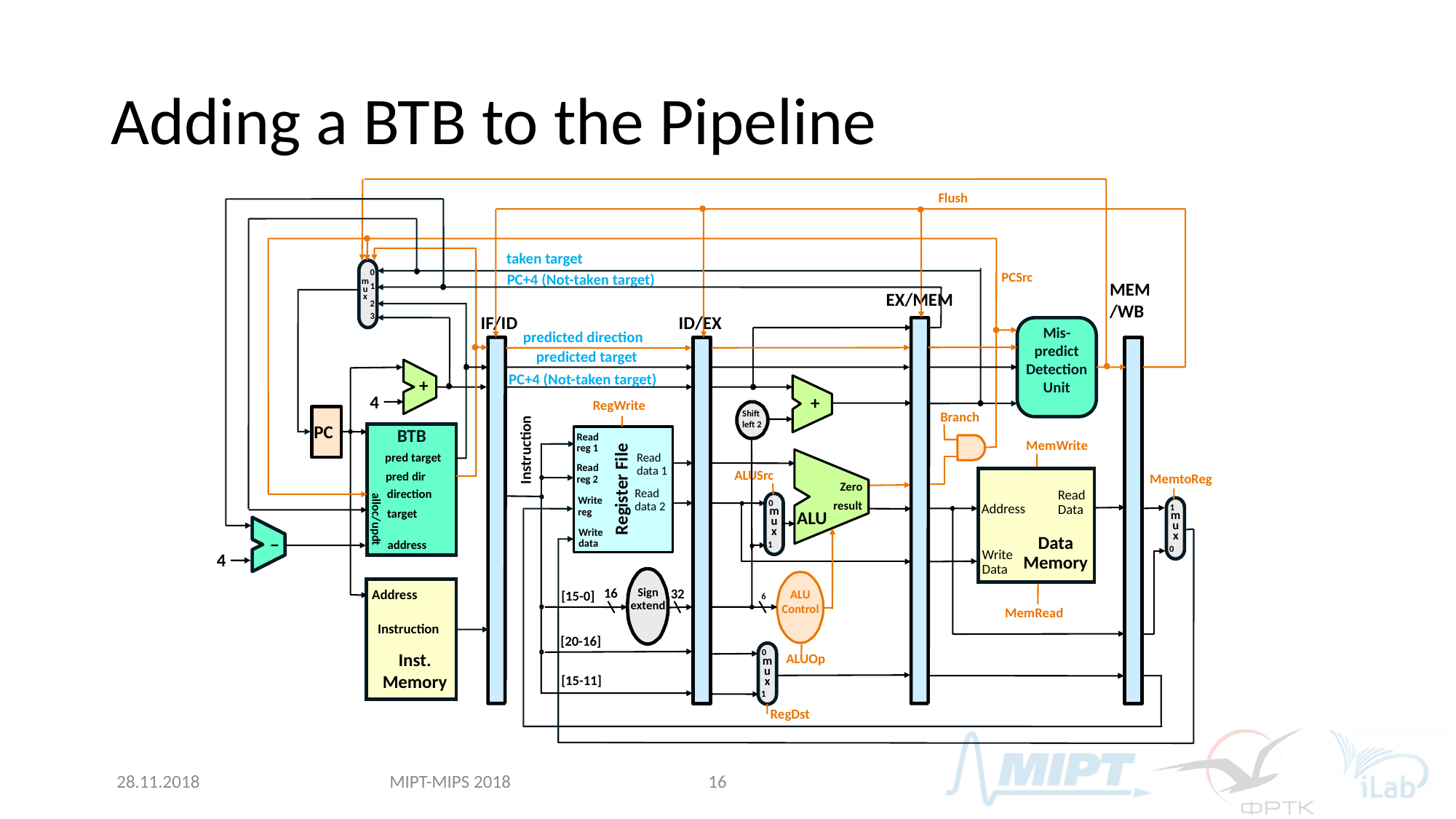

# Adding a BTB to the Pipeline

Flush

taken target

0

PCSrc
PC+4 (Not-taken target)

MEM
/WB
m
u
x
1

EX/MEM

2

3
IF/ID
ID/EX

Mis-
predict
Detection
Unit

predicted direction

predicted target

PC+4 (Not-taken target)
+

4
+
RegWrite

Shift
left 2
Branch

PC
BTB

Read
reg 1

MemWrite

Instruction

pred target
Read
data 1

Read
reg 2

ALUSrc

pred dir
MemtoReg

Register File
Zero

direction
Read
data 2
Read
Data

0

Write
reg
1

result

Address

target

ALU
m
u
x

m
u
x
alloc/updt

Write
data

−
1
Data
Memory
address
0

Write
Data
4

6
16
Sign
extend
32
ALU
Control
Address
[15-0]

MemRead

Instruction

[20-16]
0

Inst.
Memory

ALUOp

m
u
x

[15-11]

1

RegDst

MIPT-MIPS 2018
28.11.2018
16